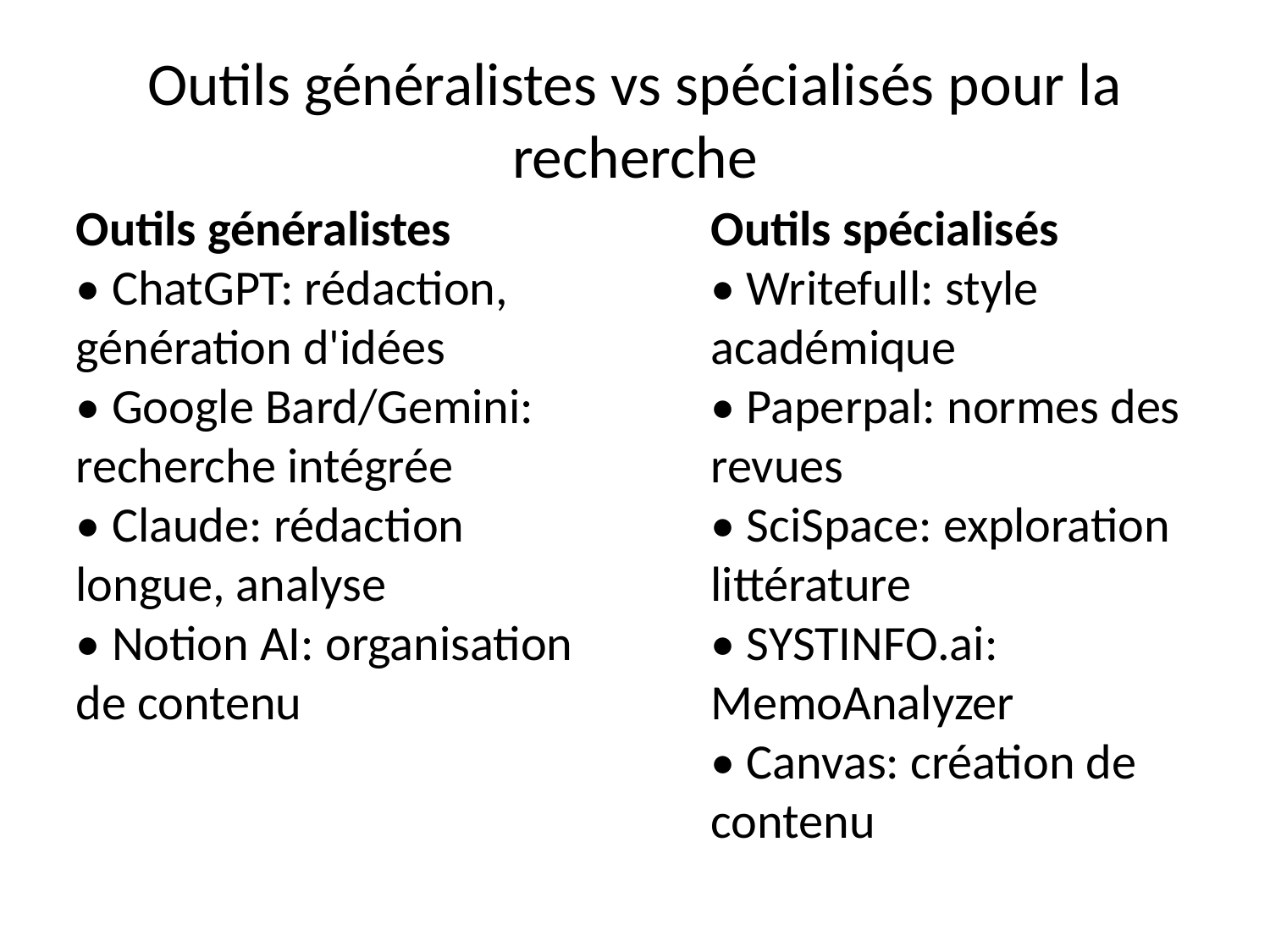

# Outils généralistes vs spécialisés pour la recherche
Outils généralistes
• ChatGPT: rédaction, génération d'idées
• Google Bard/Gemini: recherche intégrée
• Claude: rédaction longue, analyse
• Notion AI: organisation de contenu
Outils spécialisés
• Writefull: style académique
• Paperpal: normes des revues
• SciSpace: exploration littérature
• SYSTINFO.ai: MemoAnalyzer
• Canvas: création de contenu